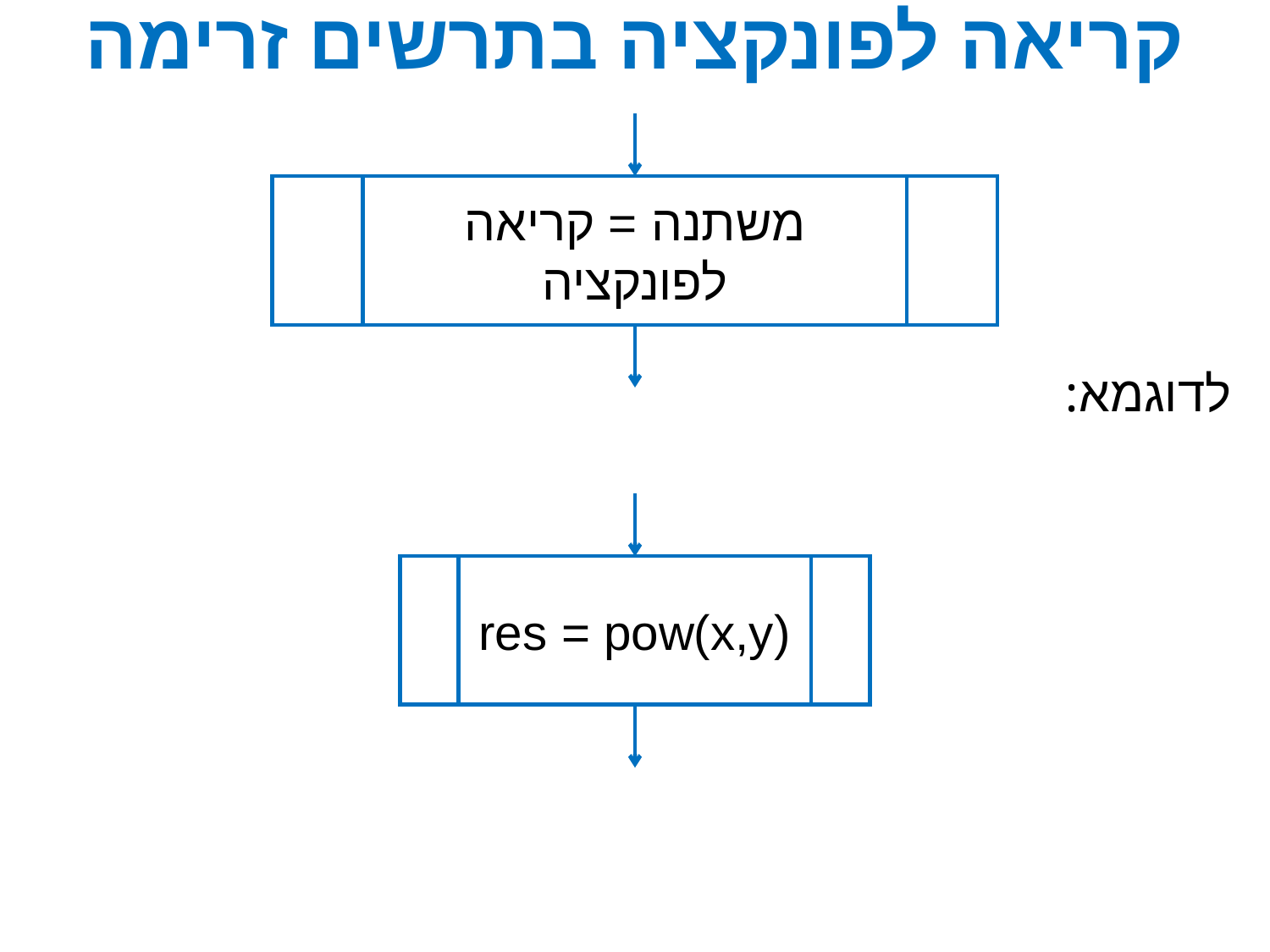

# קריאה לפונקציה בתרשים זרימה
משתנה = קריאה לפונקציה
לדוגמא:
res = pow(x,y)